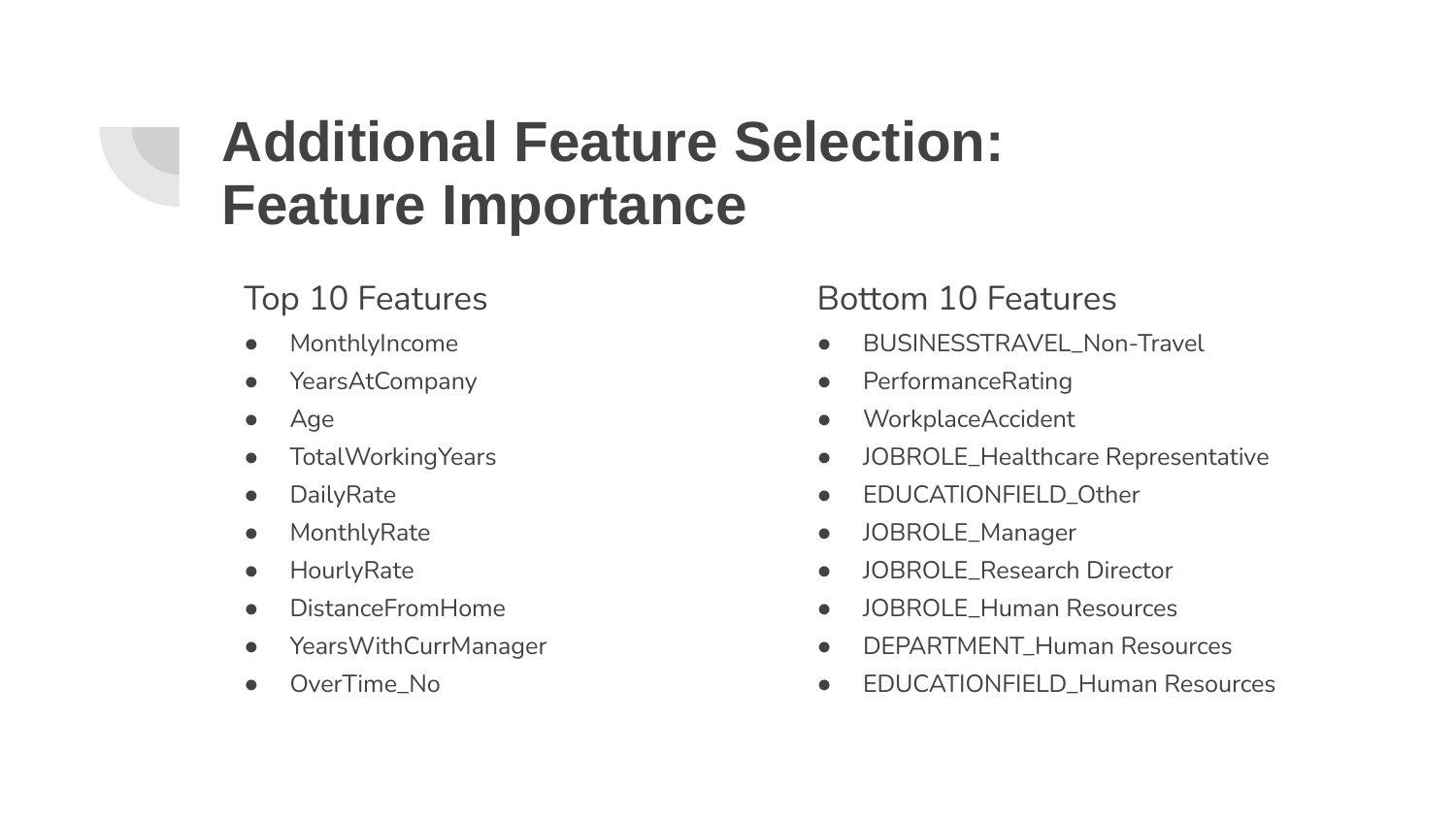

# Additional Feature Selection: Feature Importance
Top 10 Features
MonthlyIncome
YearsAtCompany
Age
TotalWorkingYears
DailyRate
MonthlyRate
HourlyRate
DistanceFromHome
YearsWithCurrManager
OverTime_No

Bottom 10 Features
BUSINESSTRAVEL_Non-Travel
PerformanceRating
WorkplaceAccident
JOBROLE_Healthcare Representative
EDUCATIONFIELD_Other
JOBROLE_Manager
JOBROLE_Research Director
JOBROLE_Human Resources
DEPARTMENT_Human Resources
EDUCATIONFIELD_Human Resources